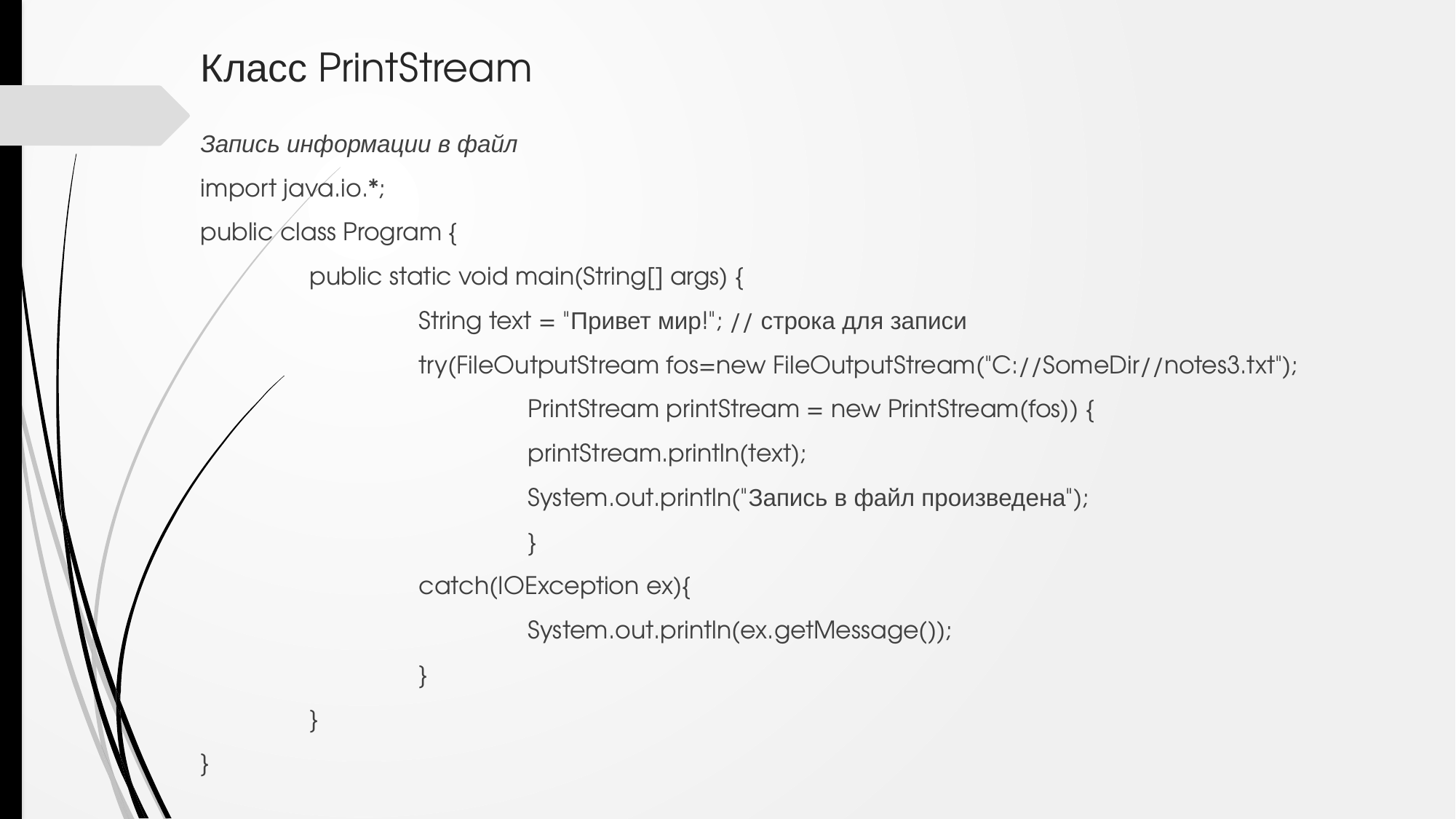

# Класс PrintStream
Запись информации в файл
import java.io.*;
public class Program {
	public static void main(String[] args) {
		String text = "Привет мир!"; // строка для записи
		try(FileOutputStream fos=new FileOutputStream("C://SomeDir//notes3.txt");
			PrintStream printStream = new PrintStream(fos)) {
			printStream.println(text);
			System.out.println("Запись в файл произведена");
			}
		catch(IOException ex){
			System.out.println(ex.getMessage());
		}
	}
}